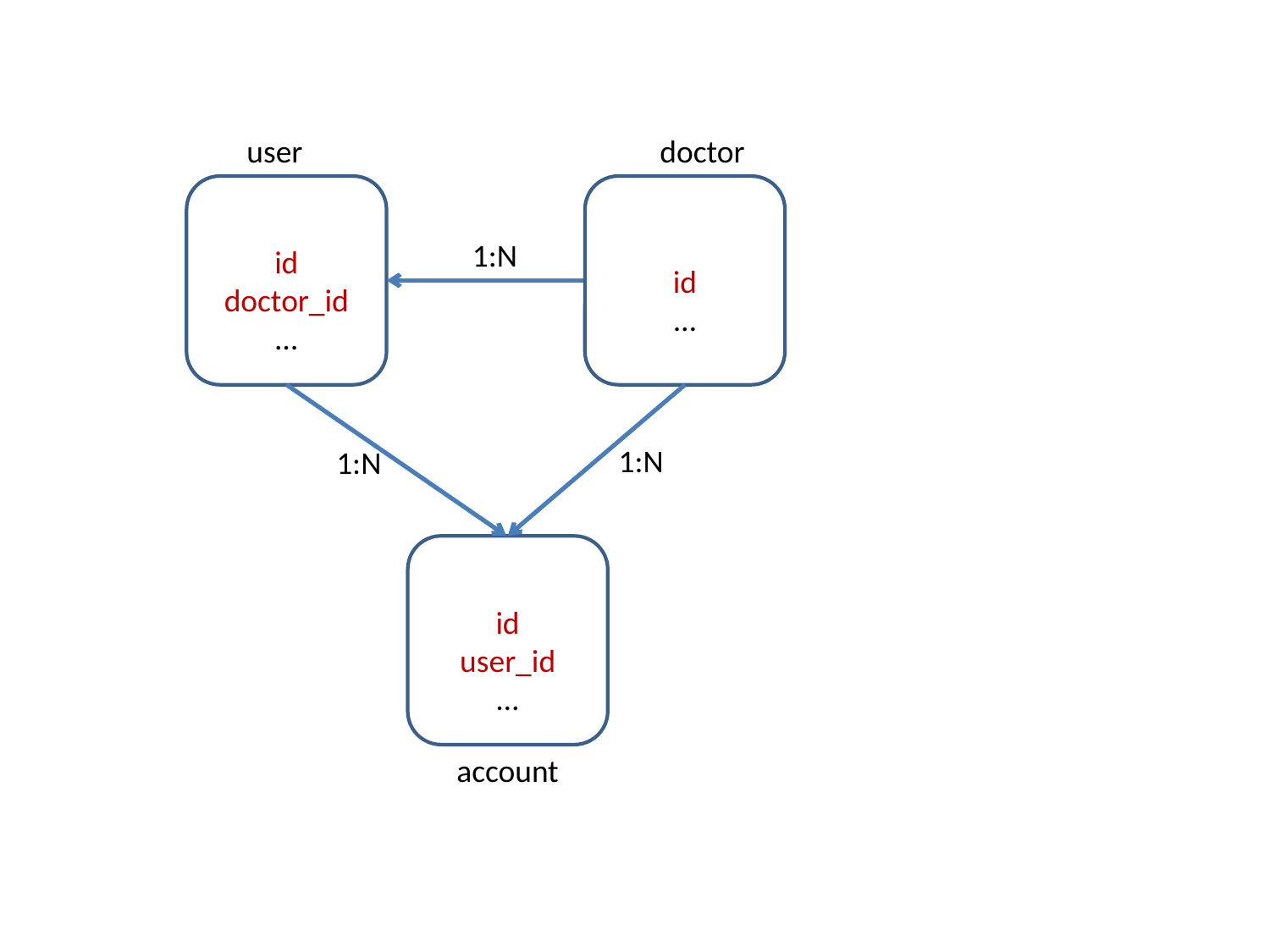

user
doctor

id
doctor_id
…

id
…
1:N
1:N
1:N

id
user_id
…
account